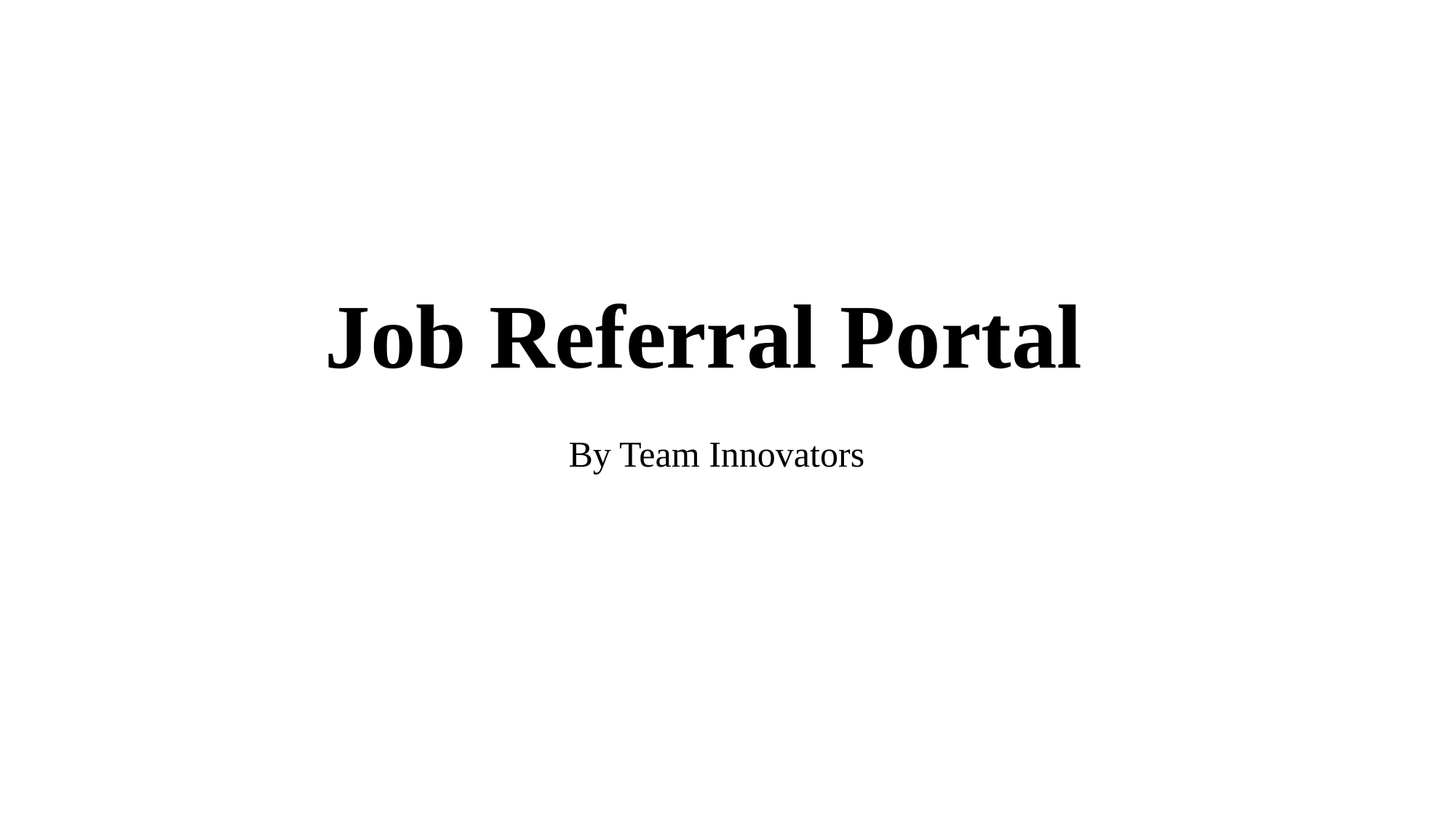

# Job Referral Portal
     By Team Innovators